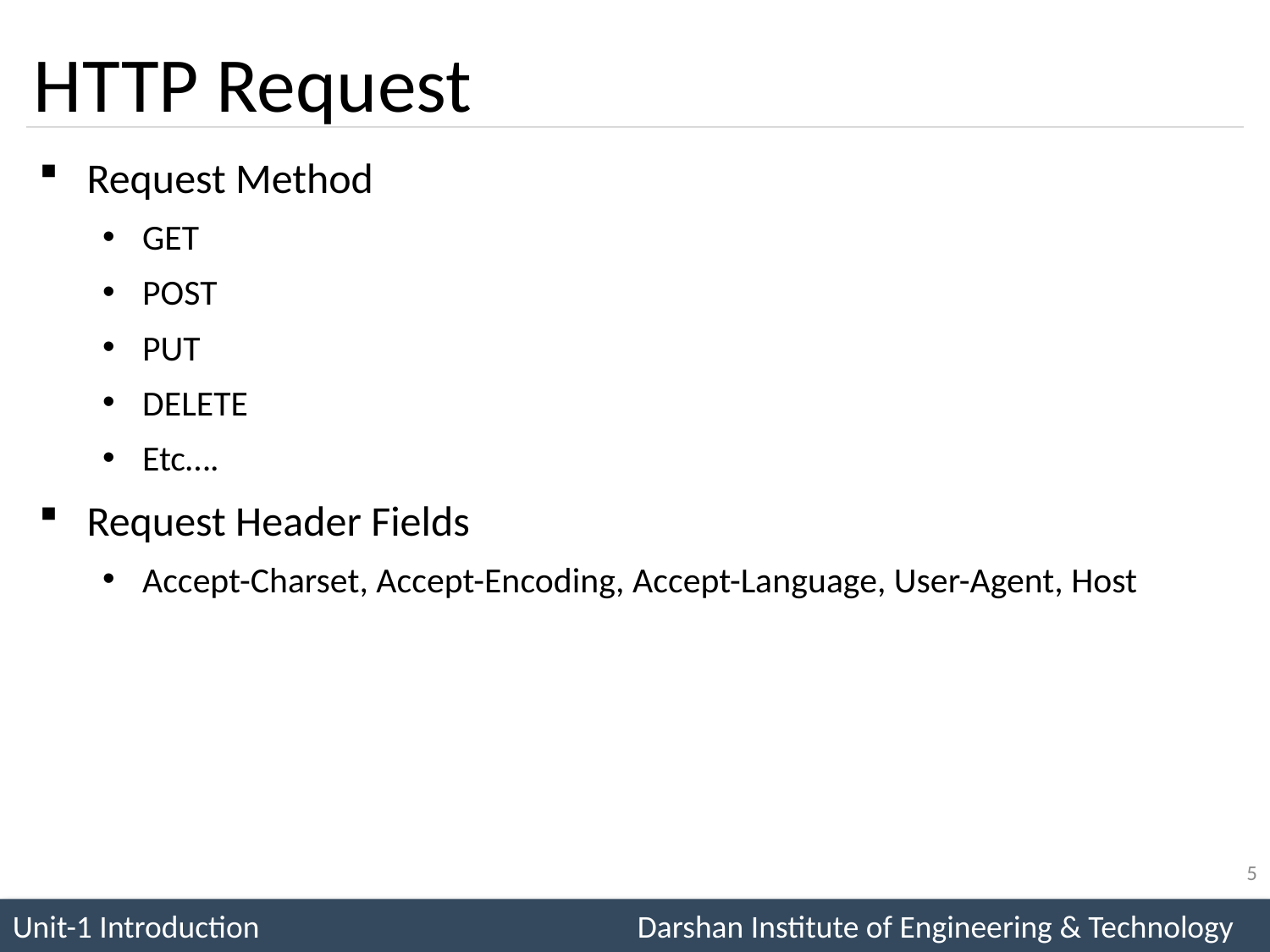

# HTTP Request
Request Method
GET
POST
PUT
DELETE
Etc….
Request Header Fields
Accept-Charset, Accept-Encoding, Accept-Language, User-Agent, Host
5